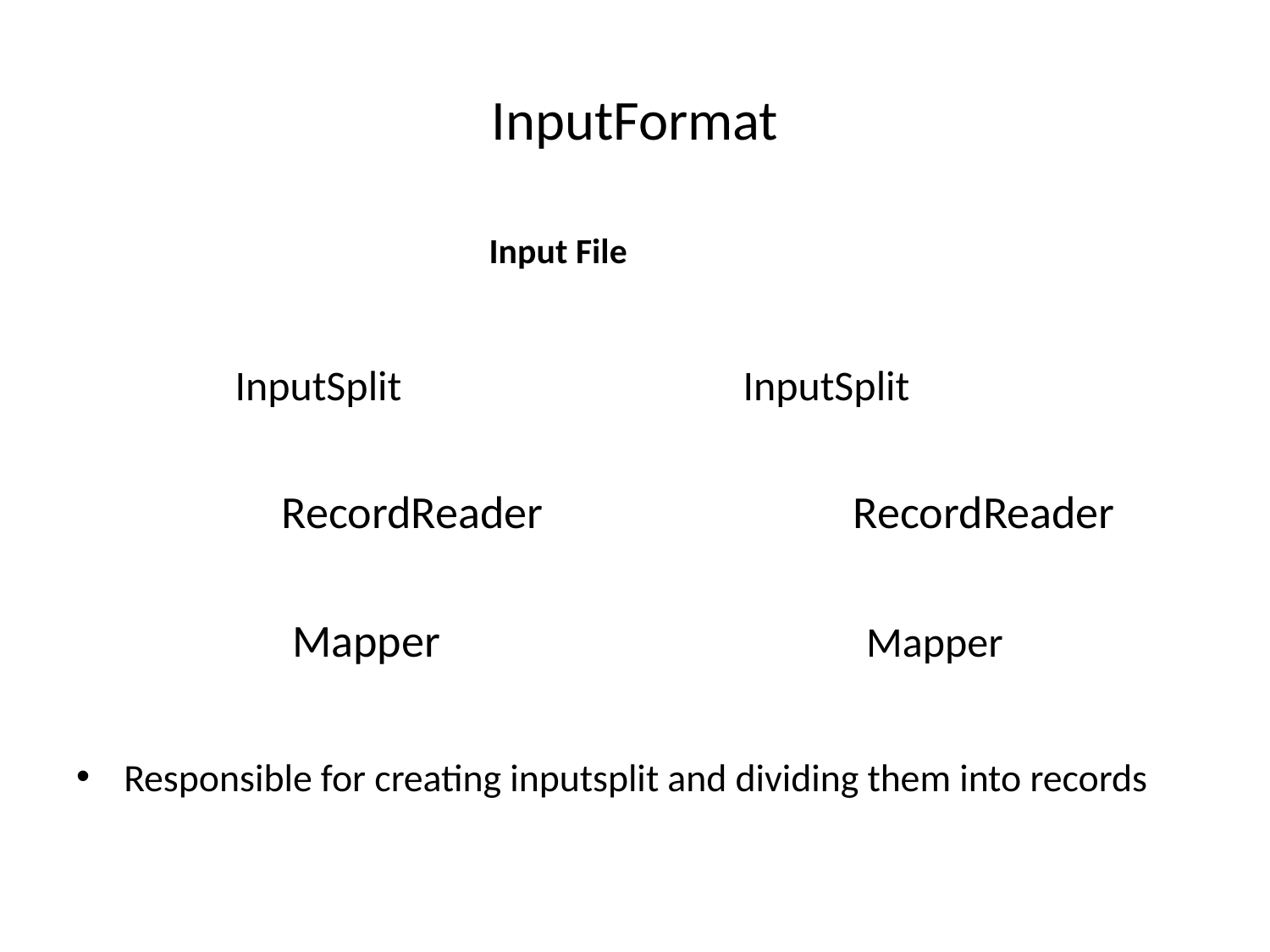

# InputFormat
		Input File

	InputSplit   			InputSplit

		   RecordReader                              RecordReader

		    Mapper                                         Mapper

Responsible for creating inputsplit and dividing them into records